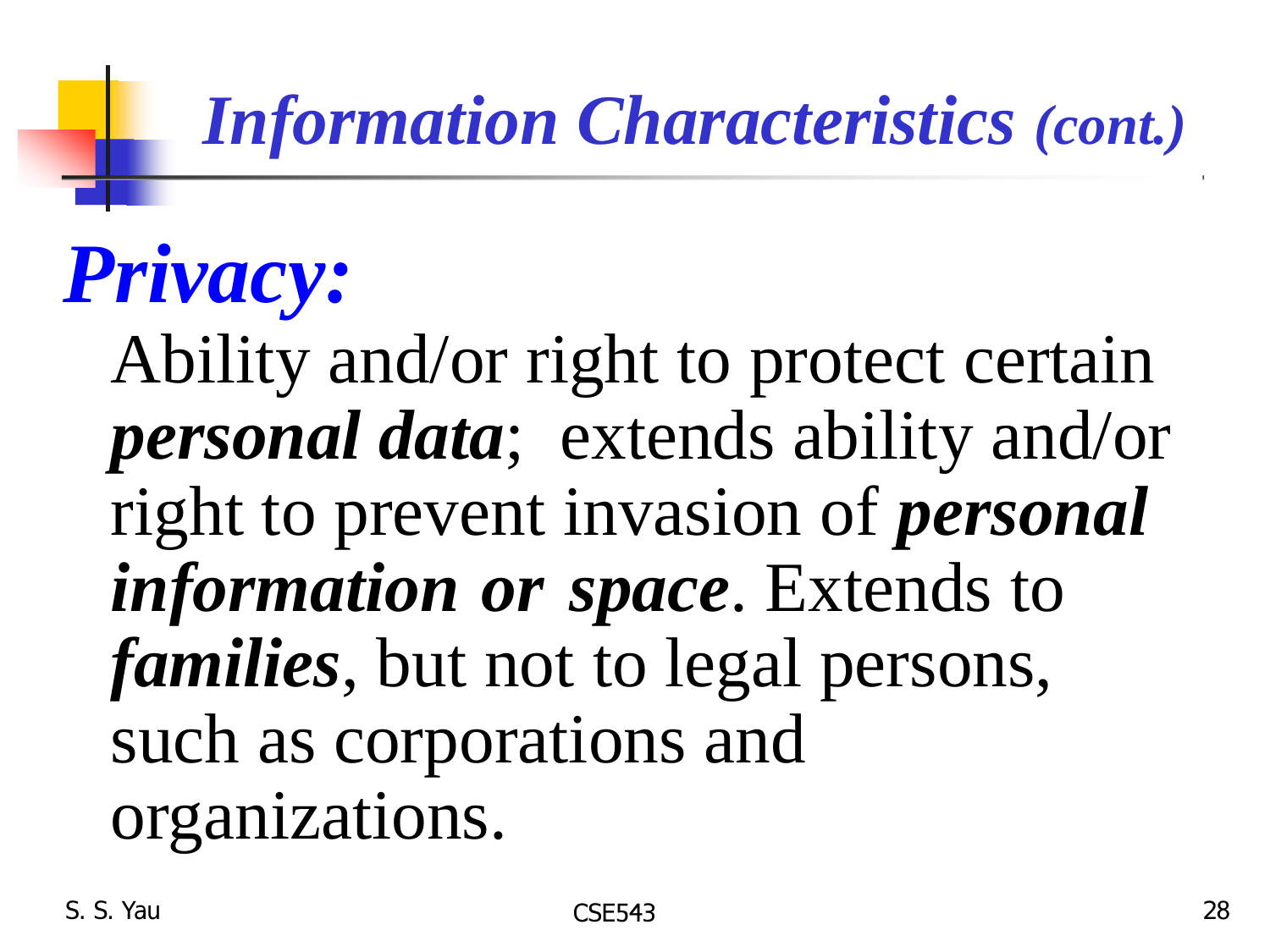

# Information Characteristics (cont.)
Privacy:
Ability and/or right to protect certain personal data;  extends ability and/or right to prevent invasion of personal information or space. Extends to families, but not to legal persons, such as corporations and organizations.
S. S. Yau
28
CSE543